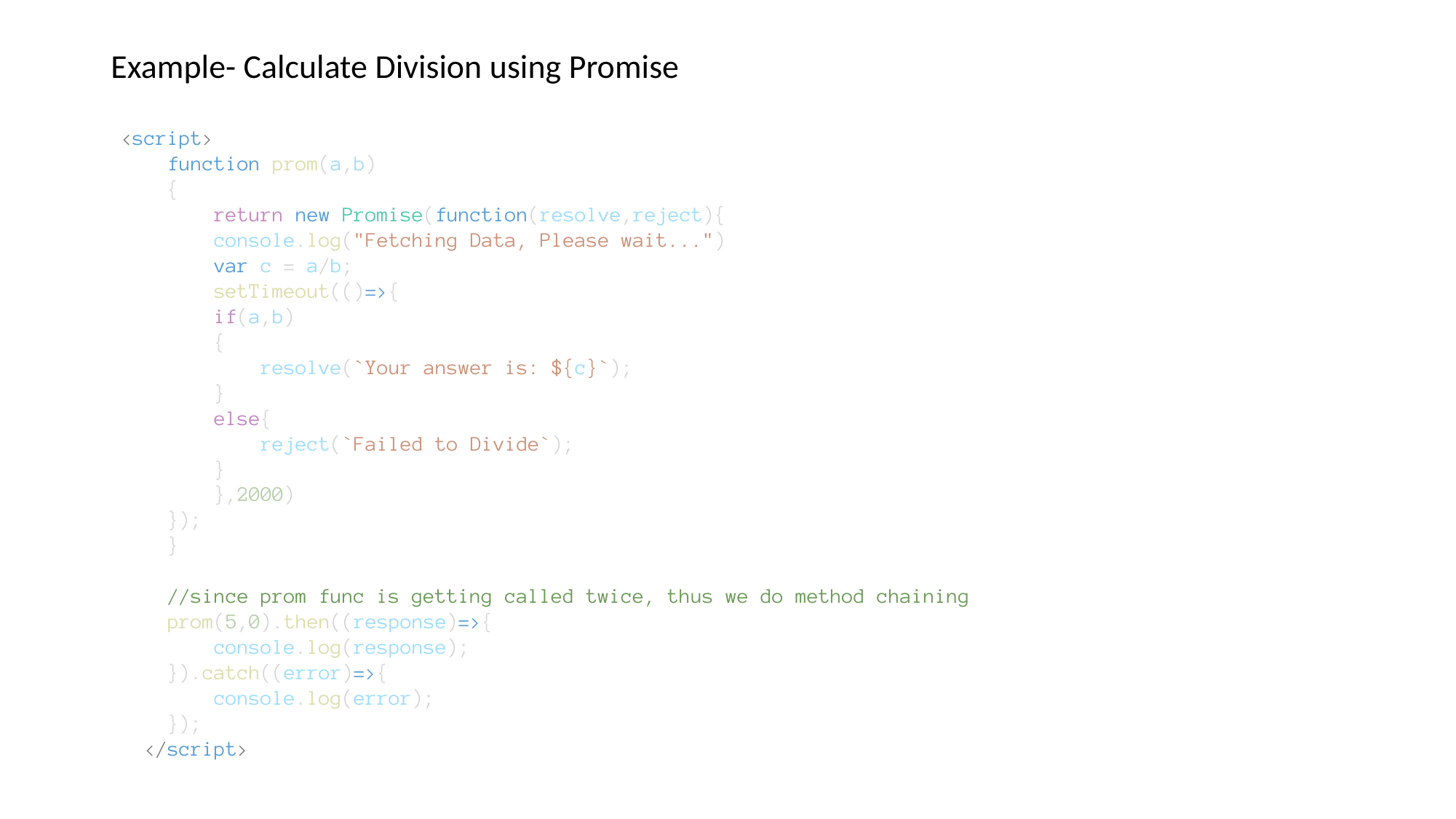

# Example- Calculate Division using Promise
<script>
    function prom(a,b)
    {
        return new Promise(function(resolve,reject){
        console.log("Fetching Data, Please wait...")
        var c = a/b;
        setTimeout(()=>{
        if(a,b)
        {
            resolve(`Your answer is: ${c}`);
        }
        else{
            reject(`Failed to Divide`);
        }
        },2000)
    });
    }

    //since prom func is getting called twice, thus we do method chaining
    prom(5,0).then((response)=>{
        console.log(response);
    }).catch((error)=>{
        console.log(error);
    });
  </script>